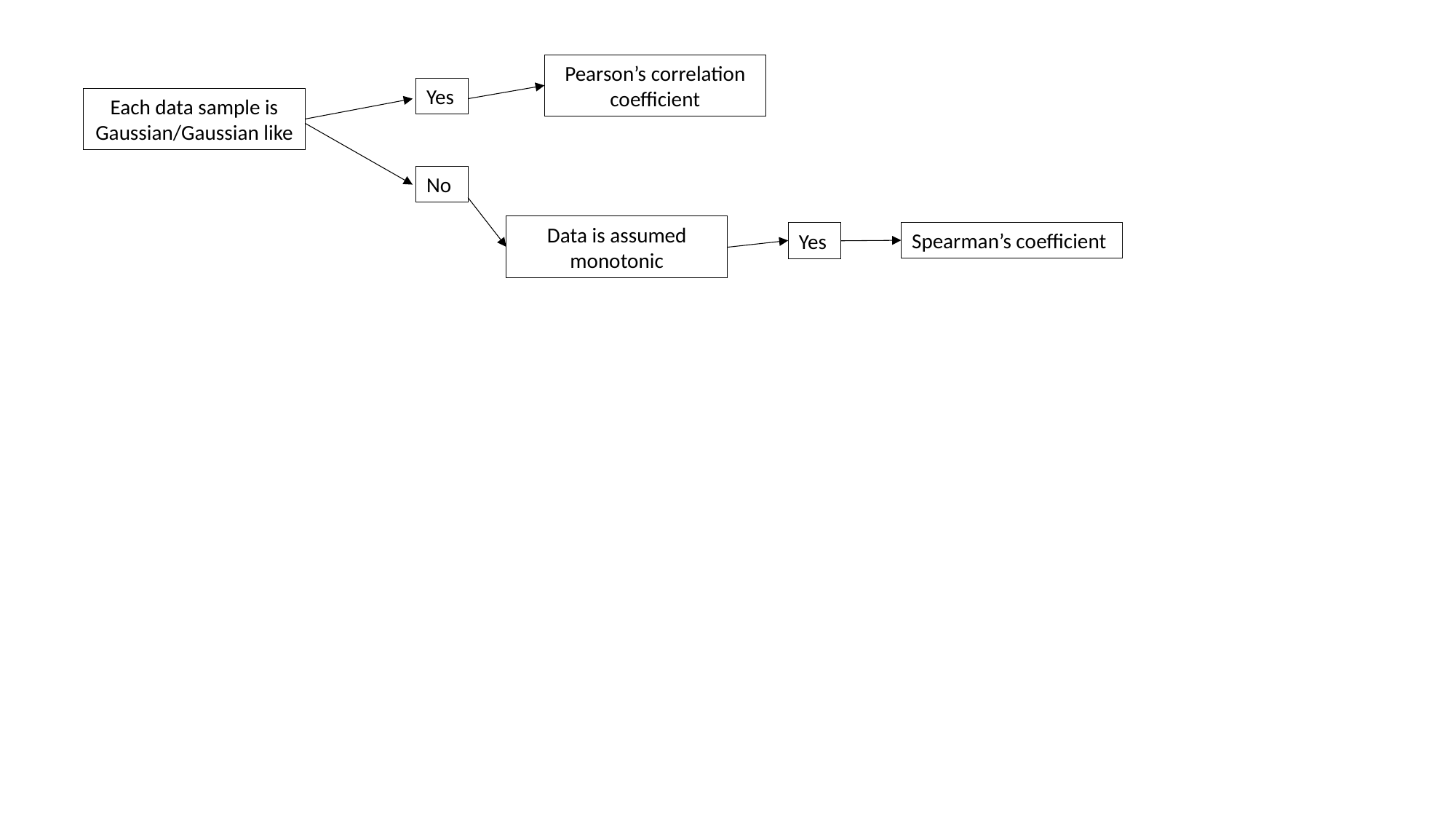

Pearson’s correlation coefficient
Yes
Each data sample is Gaussian/Gaussian like
No
Data is assumed monotonic
Spearman’s coefficient
Yes